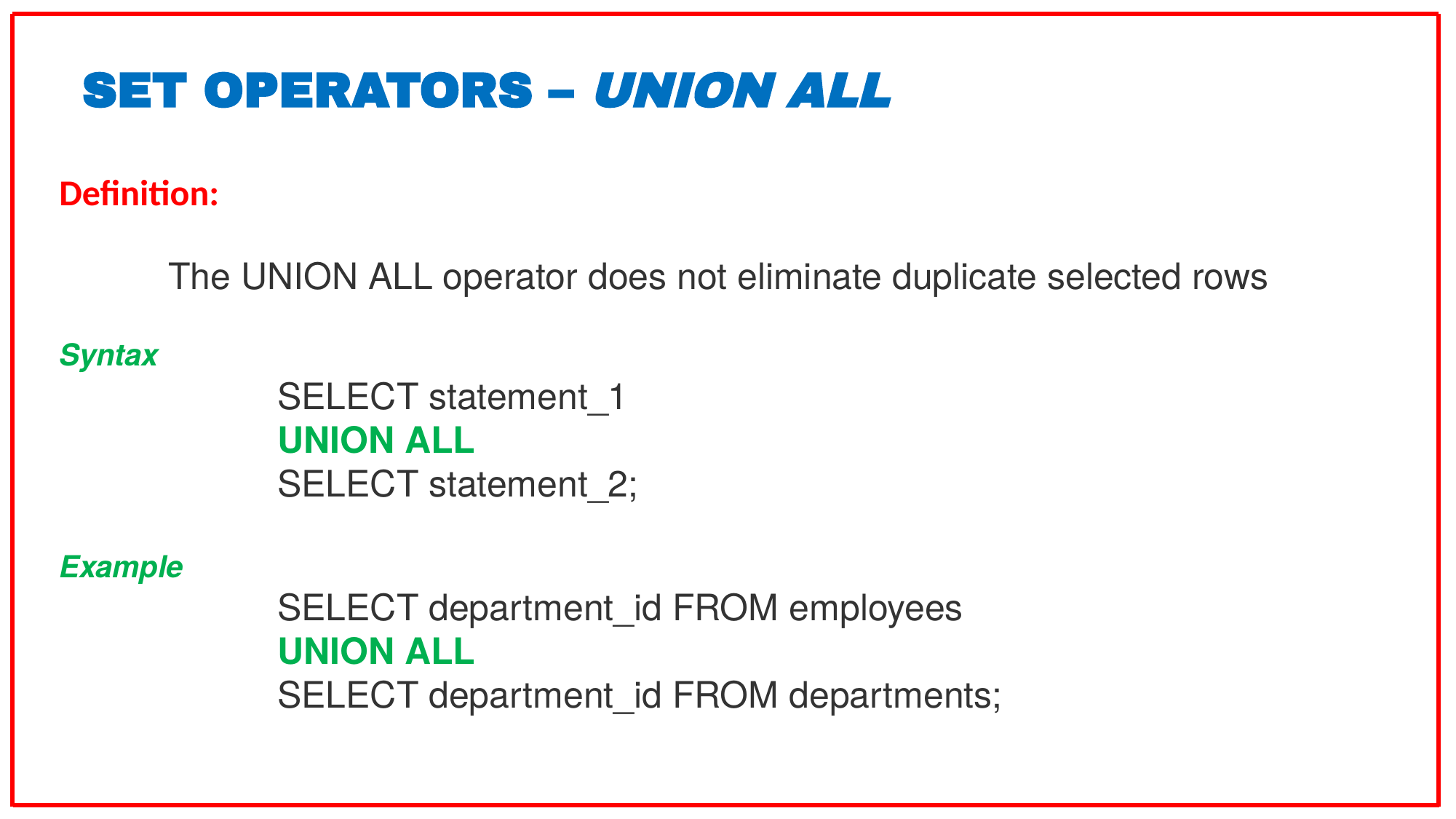

SET OPERATORS – UNION ALL
Definition:

	The UNION ALL operator does not eliminate duplicate selected rows

Syntax
		SELECT statement_1
		UNION ALL
		SELECT statement_2;

Example
		SELECT department_id FROM employees
		UNION ALL
		SELECT department_id FROM departments;